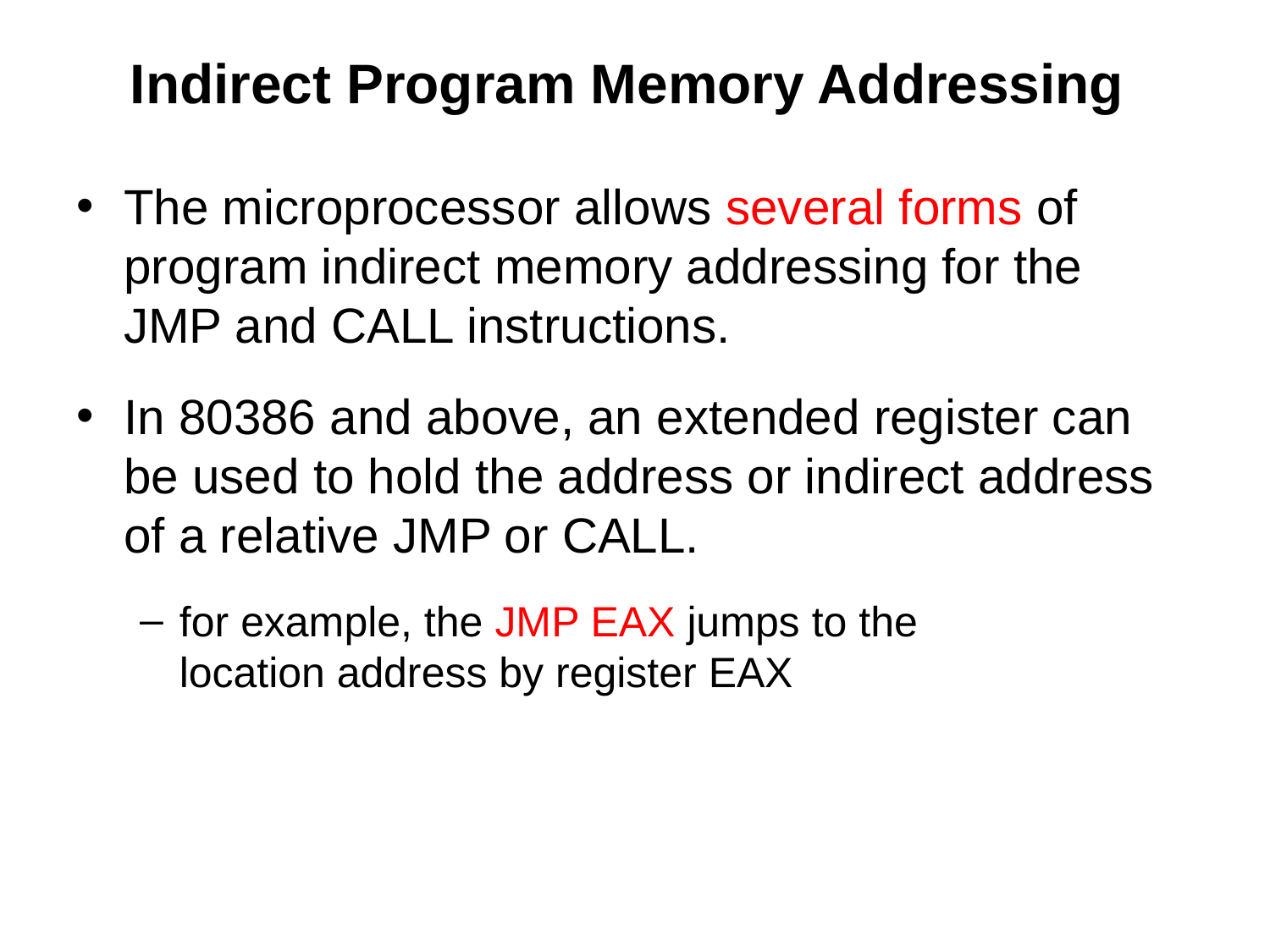

# Indirect Program Memory Addressing
The microprocessor allows several forms of program indirect memory addressing for the JMP and CALL instructions.
In 80386 and above, an extended register can be used to hold the address or indirect address of a relative JMP or CALL.
for example, the JMP EAX jumps to the
location address by register EAX